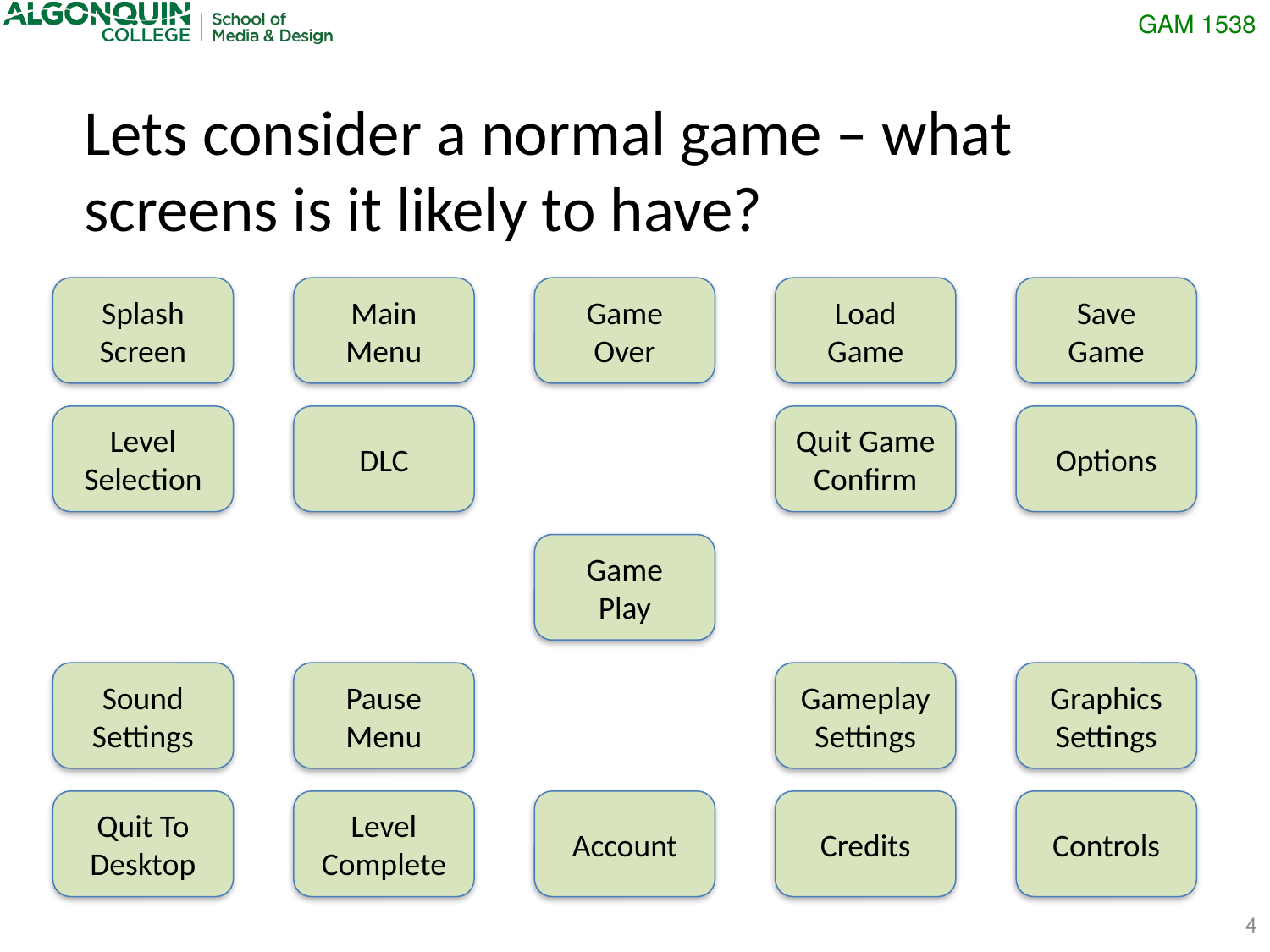

Lets consider a normal game – what screens is it likely to have?
Splash
Screen
Main Menu
Game Over
Load Game
Save
Game
Level
Selection
DLC
Quit Game
Confirm
Options
Game
Play
Sound
Settings
Pause
Menu
Gameplay
Settings
Graphics
Settings
Quit To
Desktop
Level
Complete
Account
Credits
Controls
4